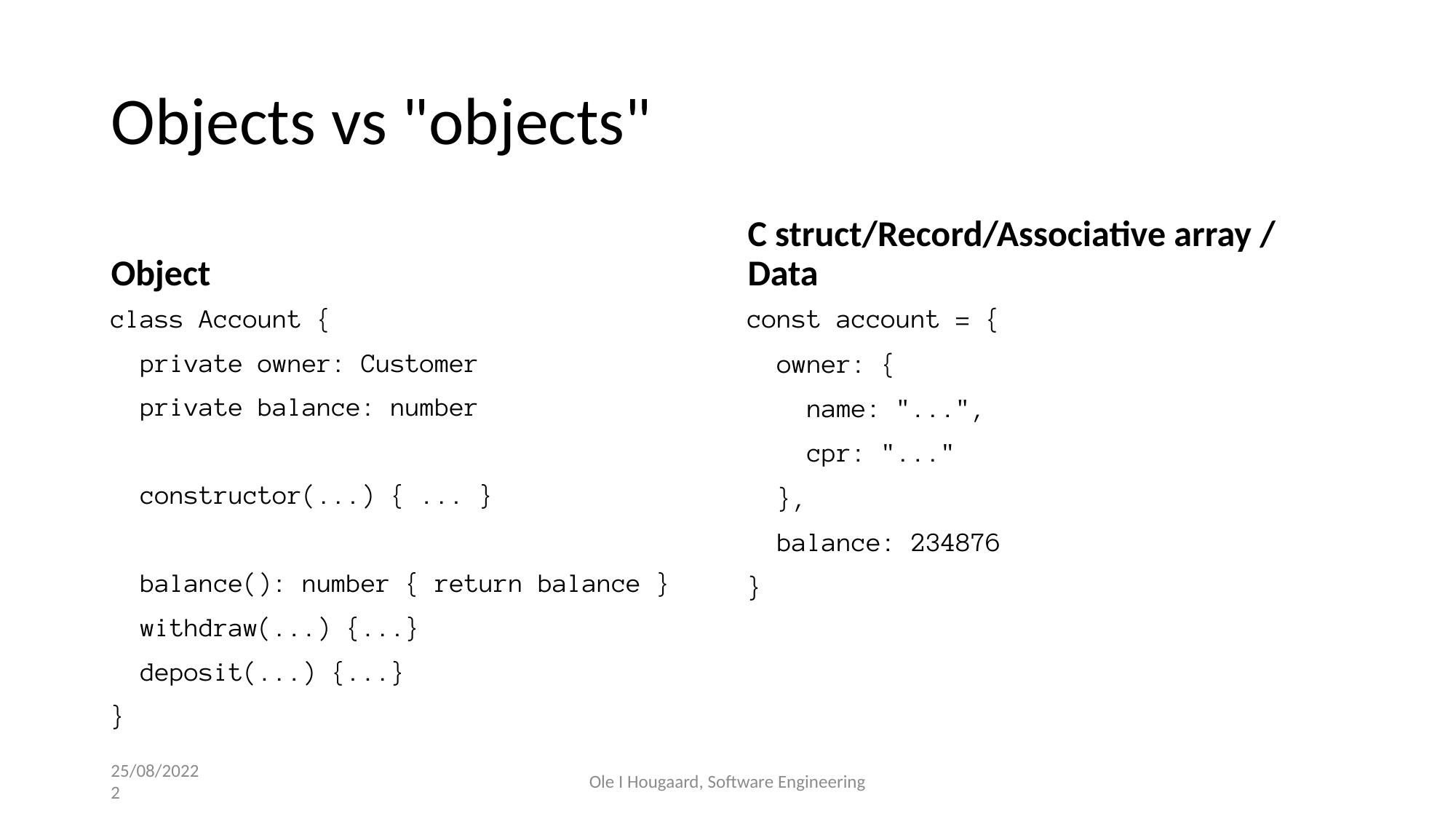

# Objects vs "objects"
Object
C struct/Record/Associative array / Data
class Account {
  private owner: Customer
  private balance: number

  constructor(...) { ... }

  balance(): number { return balance }
  withdraw(...) {...}
  deposit(...) {...}
}
const account = {
  owner: {
    name: "...",
    cpr: "..."
  },
  balance: 234876
}
25/08/2022
2
Ole I Hougaard, Software Engineering